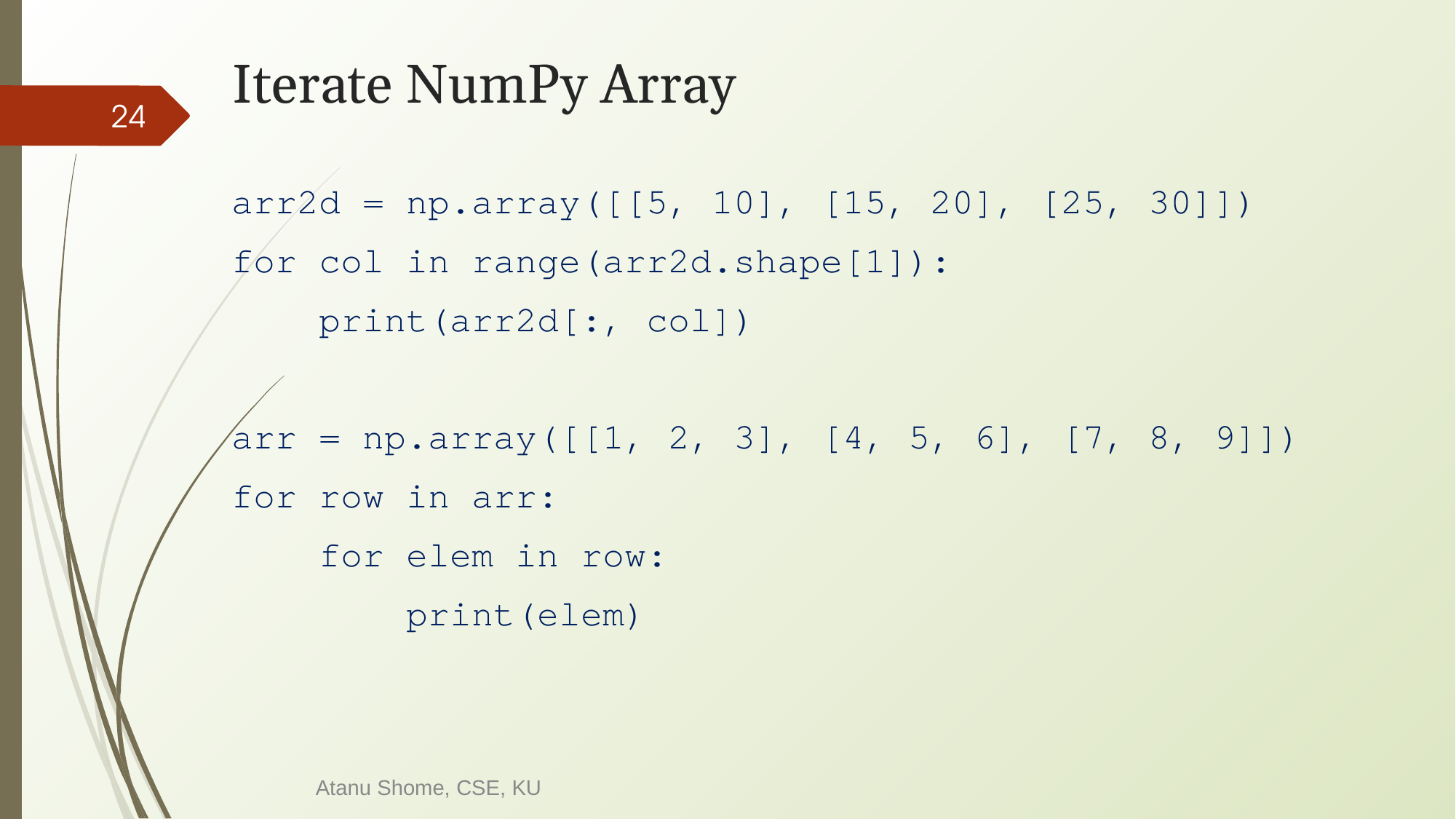

# Iterate NumPy Array
24
arr2d = np.array([[5, 10], [15, 20], [25, 30]])
for col in range(arr2d.shape[1]):
    print(arr2d[:, col])

arr = np.array([[1, 2, 3], [4, 5, 6], [7, 8, 9]])
for row in arr:
    for elem in row:
        print(elem)
Atanu Shome, CSE, KU